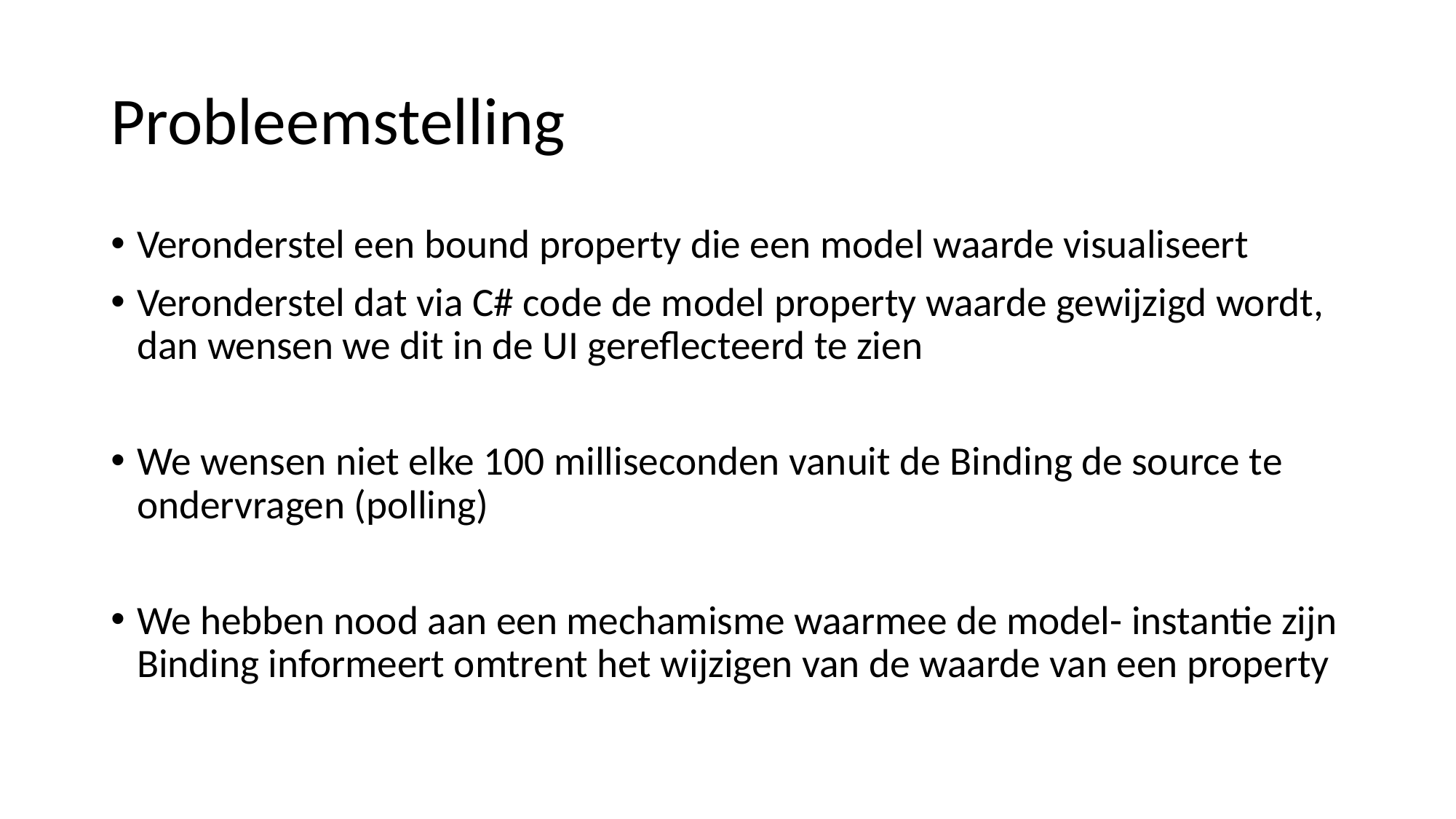

# Probleemstelling
Veronderstel een bound property die een model waarde visualiseert
Veronderstel dat via C# code de model property waarde gewijzigd wordt, dan wensen we dit in de UI gereflecteerd te zien

We wensen niet elke 100 milliseconden vanuit de Binding de source te ondervragen (polling)

We hebben nood aan een mechamisme waarmee de model- instantie zijn Binding informeert omtrent het wijzigen van de waarde van een property